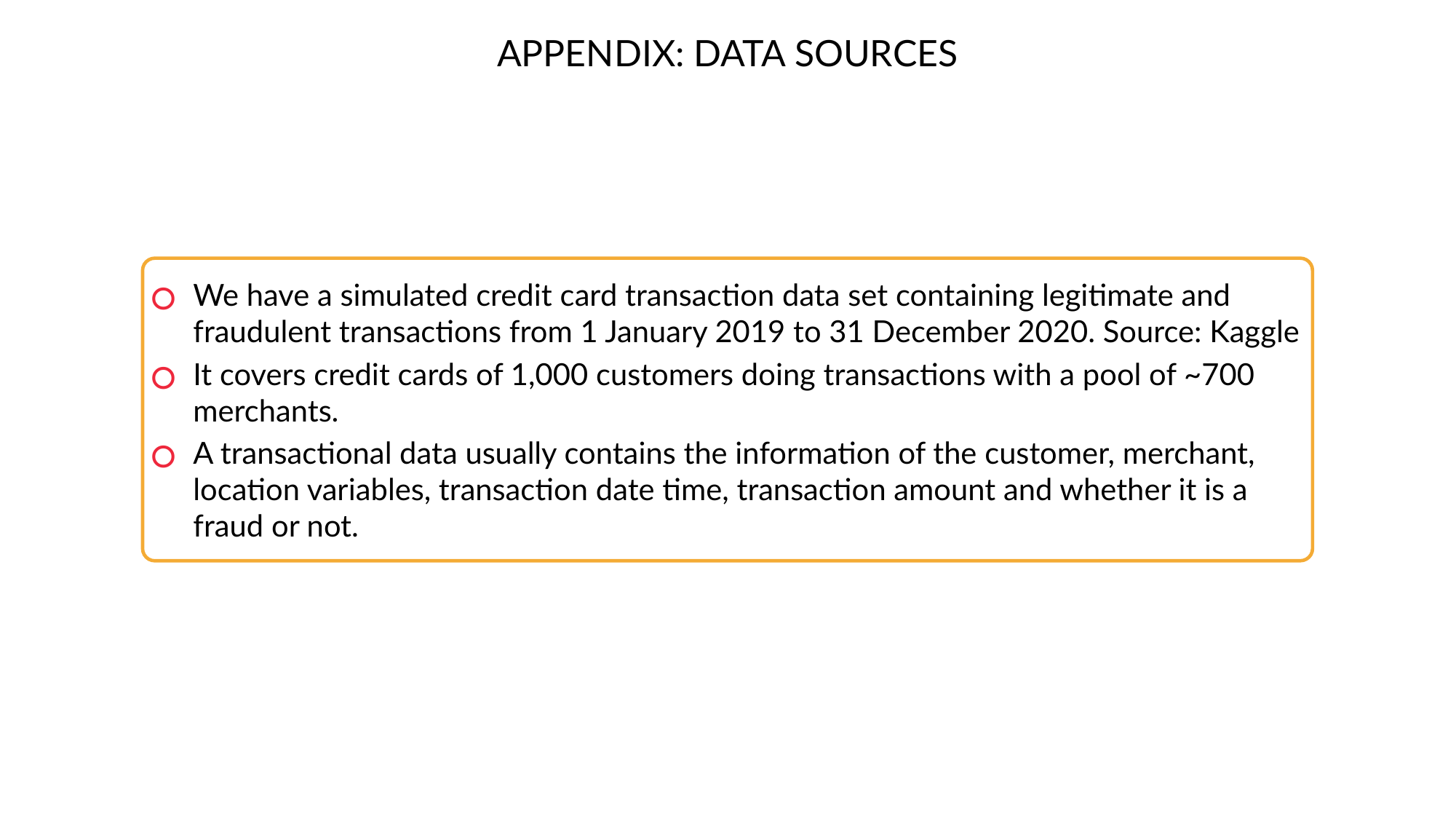

APPENDIX: DATA SOURCES
We have a simulated credit card transaction data set containing legitimate and fraudulent transactions from 1 January 2019 to 31 December 2020. Source: Kaggle
It covers credit cards of 1,000 customers doing transactions with a pool of ~700 merchants.
A transactional data usually contains the information of the customer, merchant, location variables, transaction date time, transaction amount and whether it is a fraud or not.